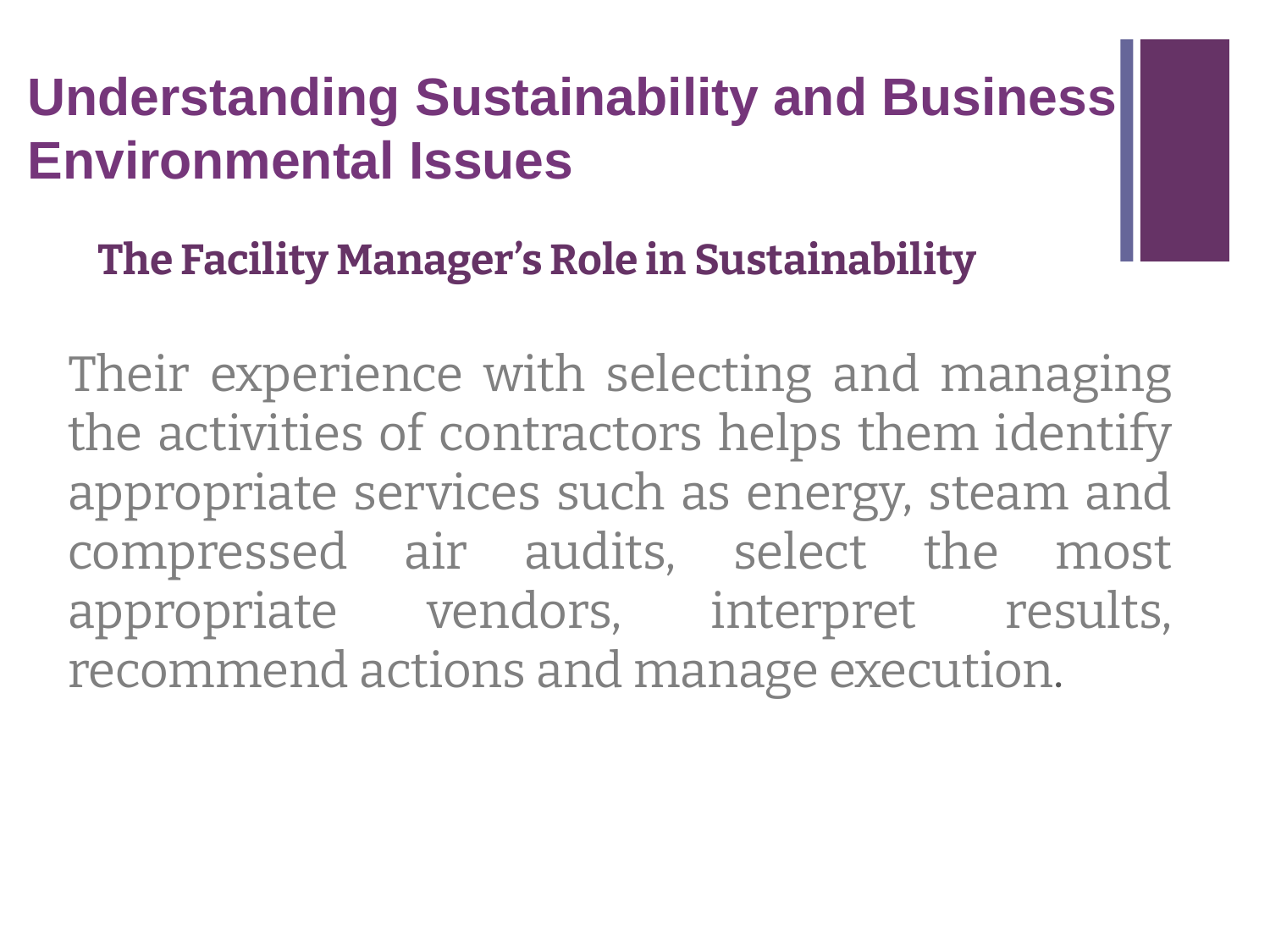

Understanding Sustainability and Business  Environmental Issues
The Facility Manager’s Role in Sustainability

Their experience with selecting and managing the activities of contractors helps them identify appropriate services such as energy, steam and compressed air audits, select the most appropriate vendors, interpret results, recommend actions and manage execution.